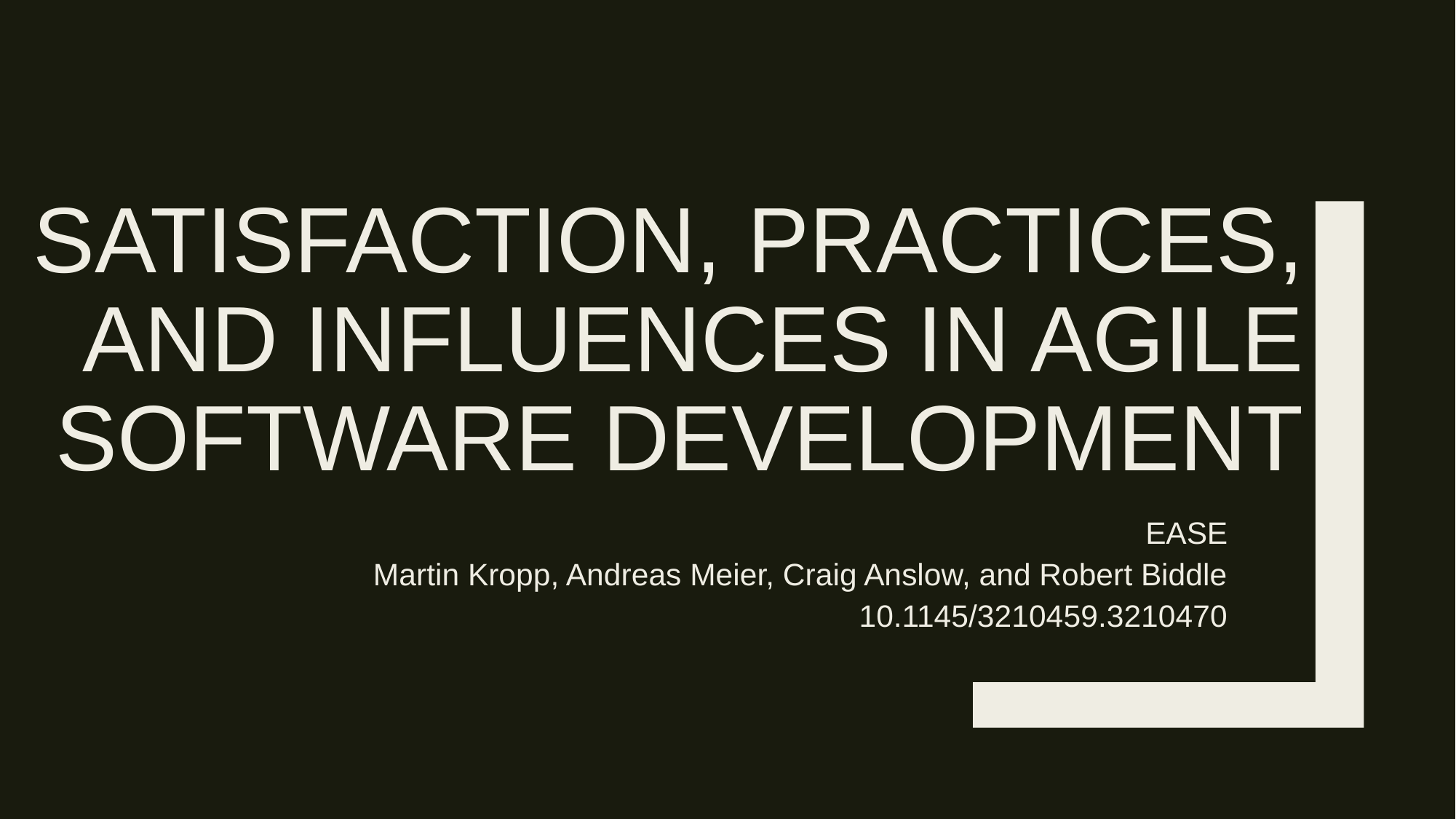

# Satisfaction, Practices, and Influences in Agile Software Development
EASE
Martin Kropp, Andreas Meier, Craig Anslow, and Robert Biddle
10.1145/3210459.3210470